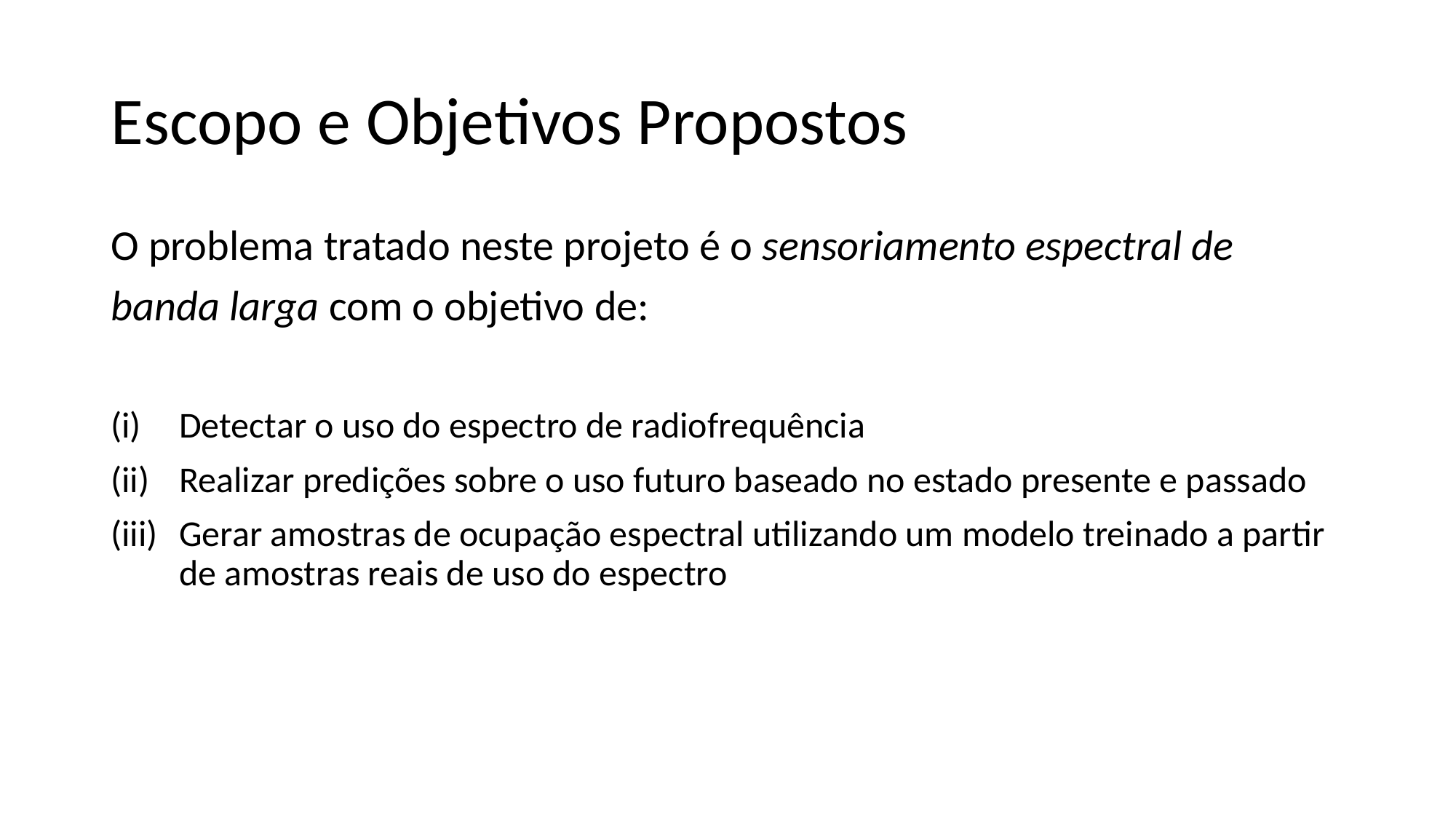

# Escopo e Objetivos Propostos
O problema tratado neste projeto é o sensoriamento espectral de
banda larga com o objetivo de:

Detectar o uso do espectro de radiofrequência
Realizar predições sobre o uso futuro baseado no estado presente e passado
Gerar amostras de ocupação espectral utilizando um modelo treinado a partir de amostras reais de uso do espectro